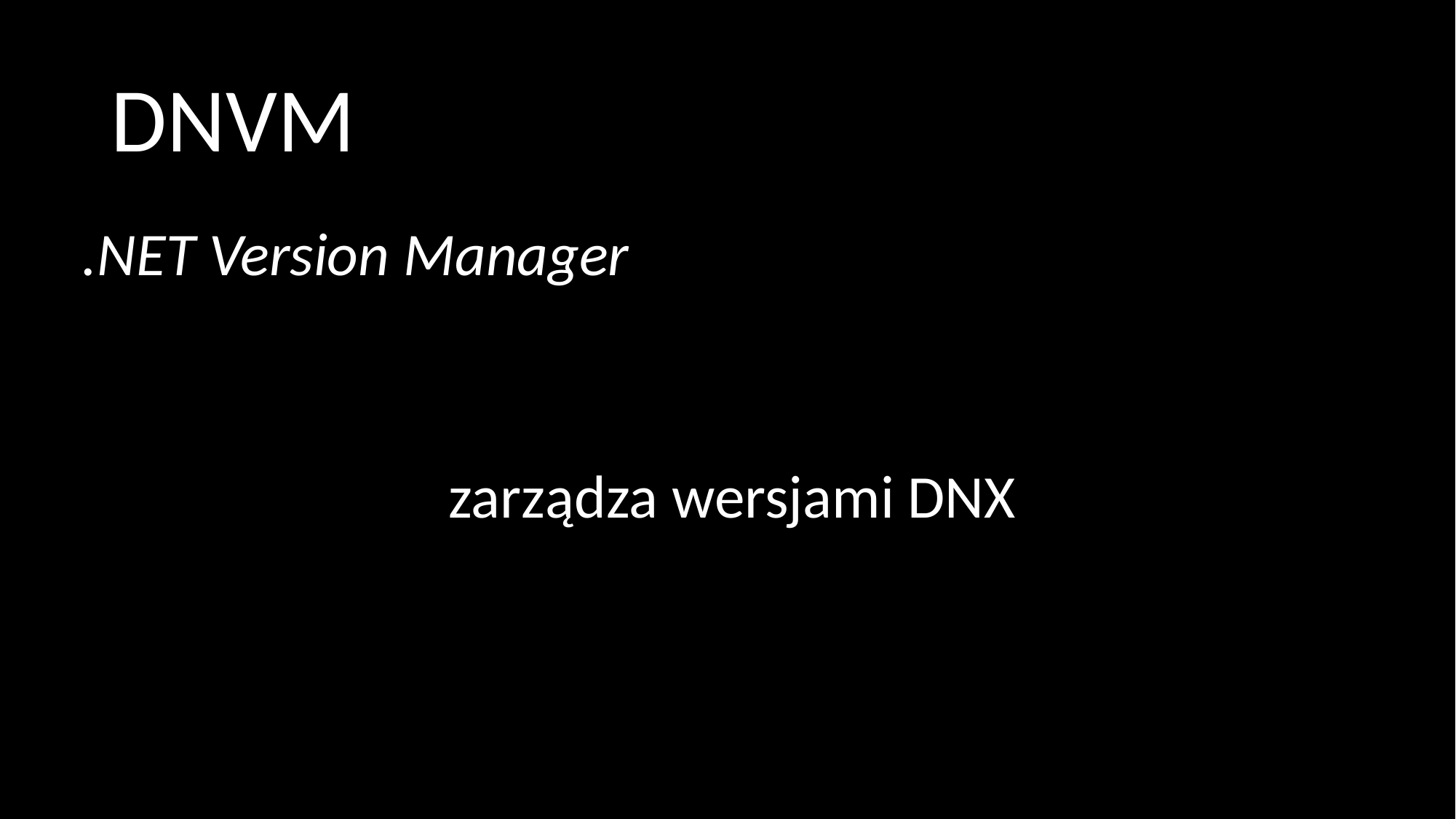

# DNVM
.NET Version Manager

zarządza wersjami DNX